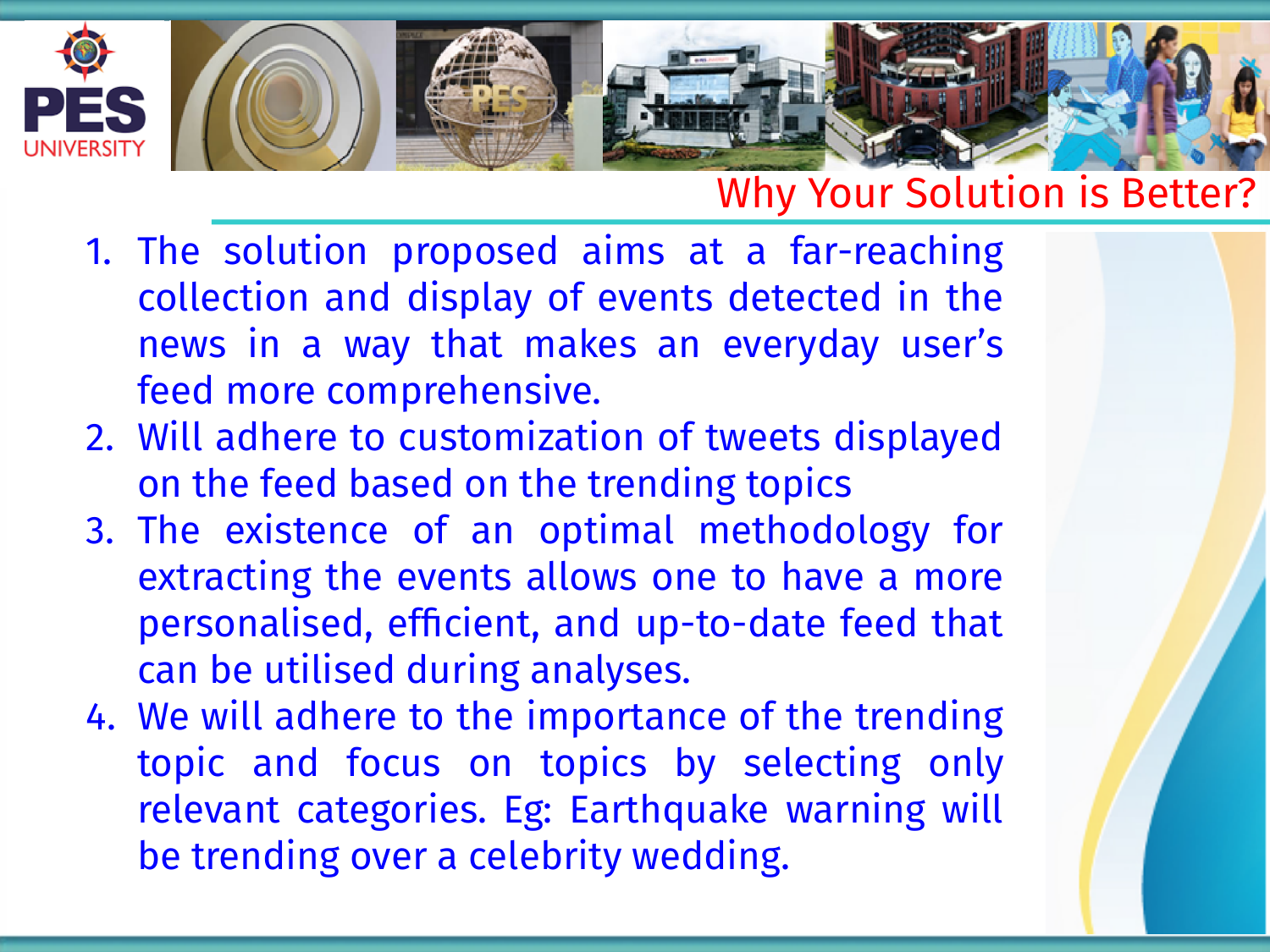

Why Your Solution is Better?
The solution proposed aims at a far-reaching collection and display of events detected in the news in a way that makes an everyday user’s feed more comprehensive.
Will adhere to customization of tweets displayed on the feed based on the trending topics
The existence of an optimal methodology for extracting the events allows one to have a more personalised, efficient, and up-to-date feed that can be utilised during analyses.
We will adhere to the importance of the trending topic and focus on topics by selecting only relevant categories. Eg: Earthquake warning will be trending over a celebrity wedding.